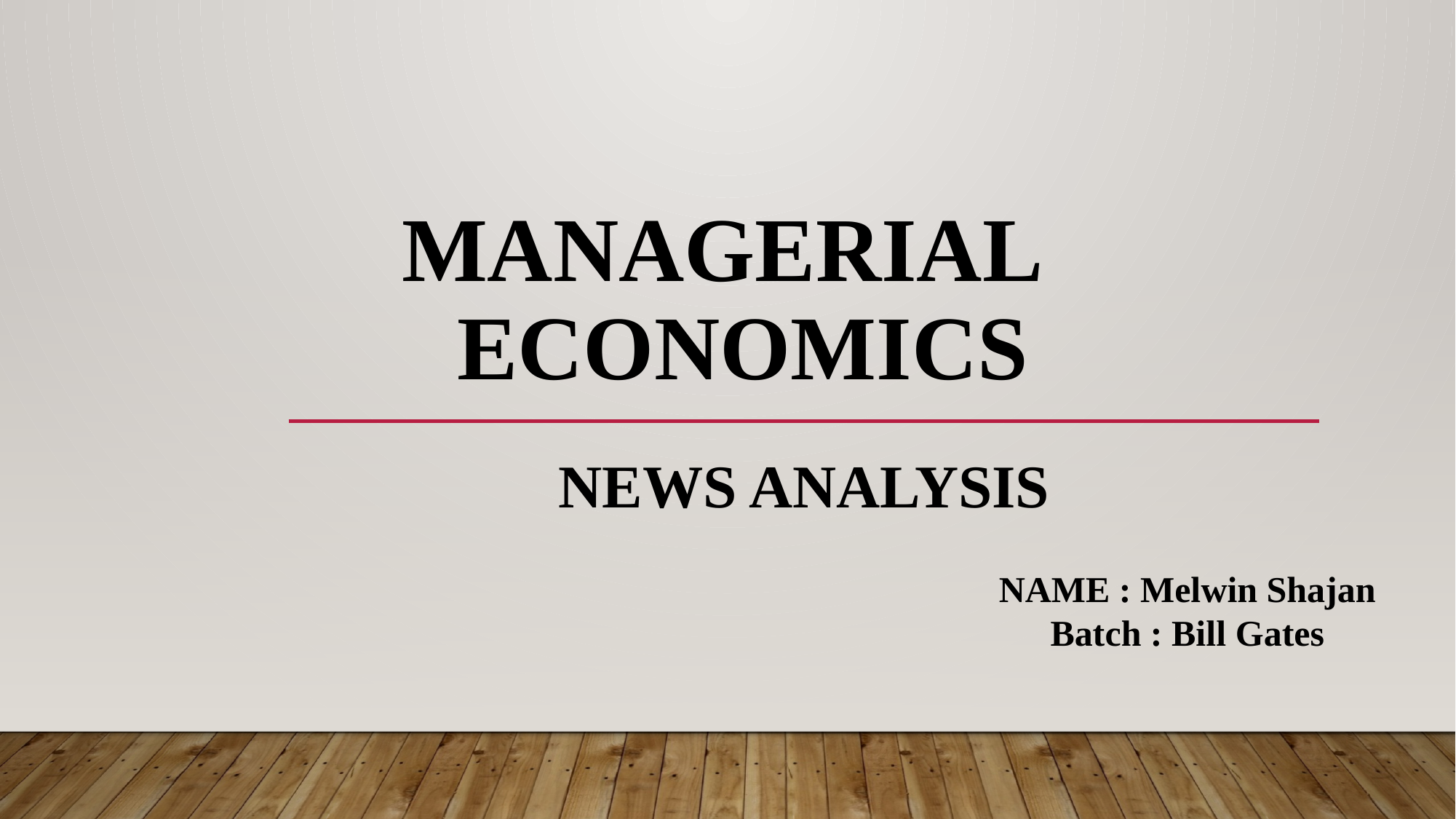

# Managerial   economics
News analysis
NAME : Melwin Shajan
Batch : Bill Gates